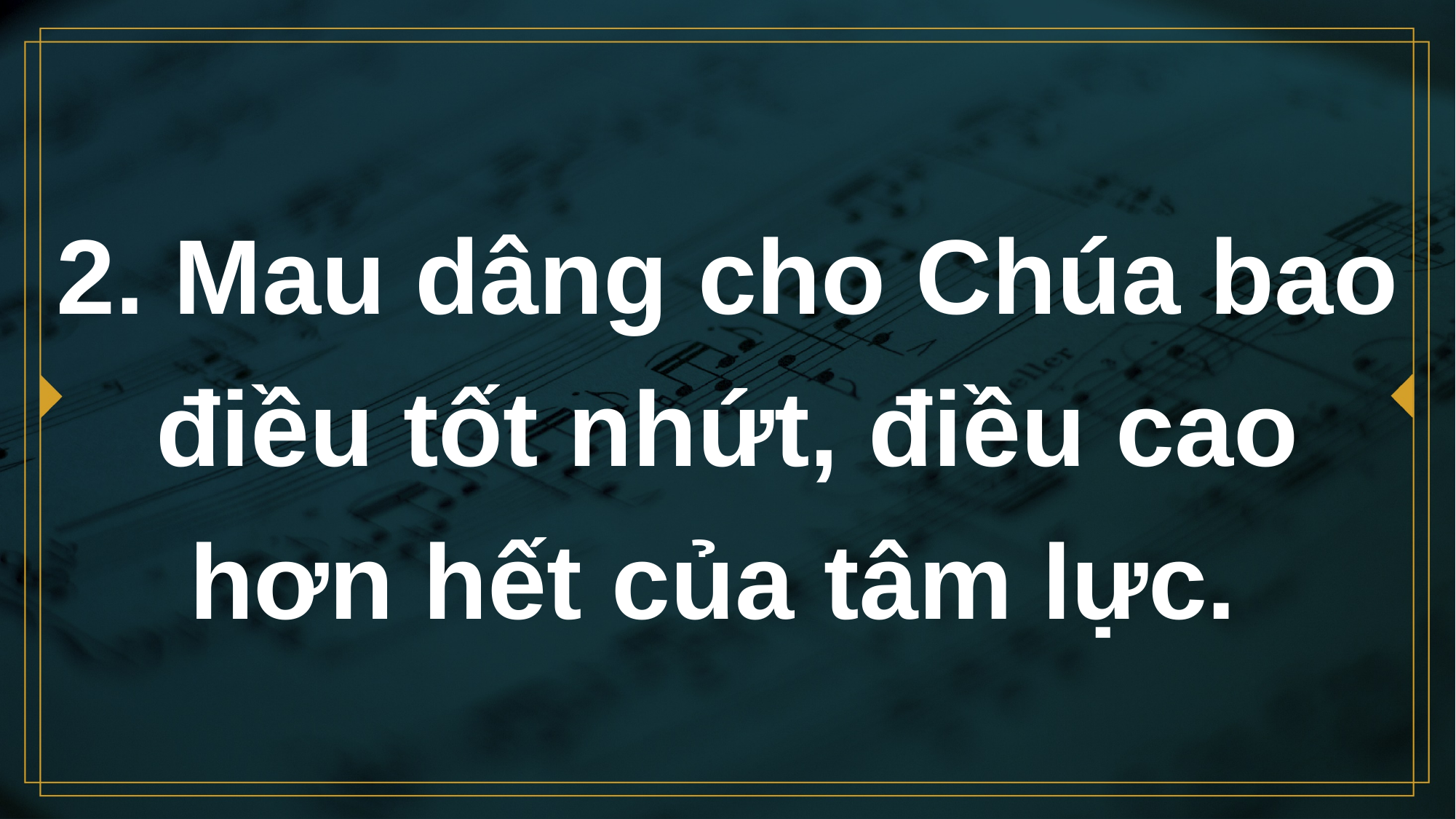

# 2. Mau dâng cho Chúa bao điều tốt nhứt, điều cao hơn hết của tâm lực.